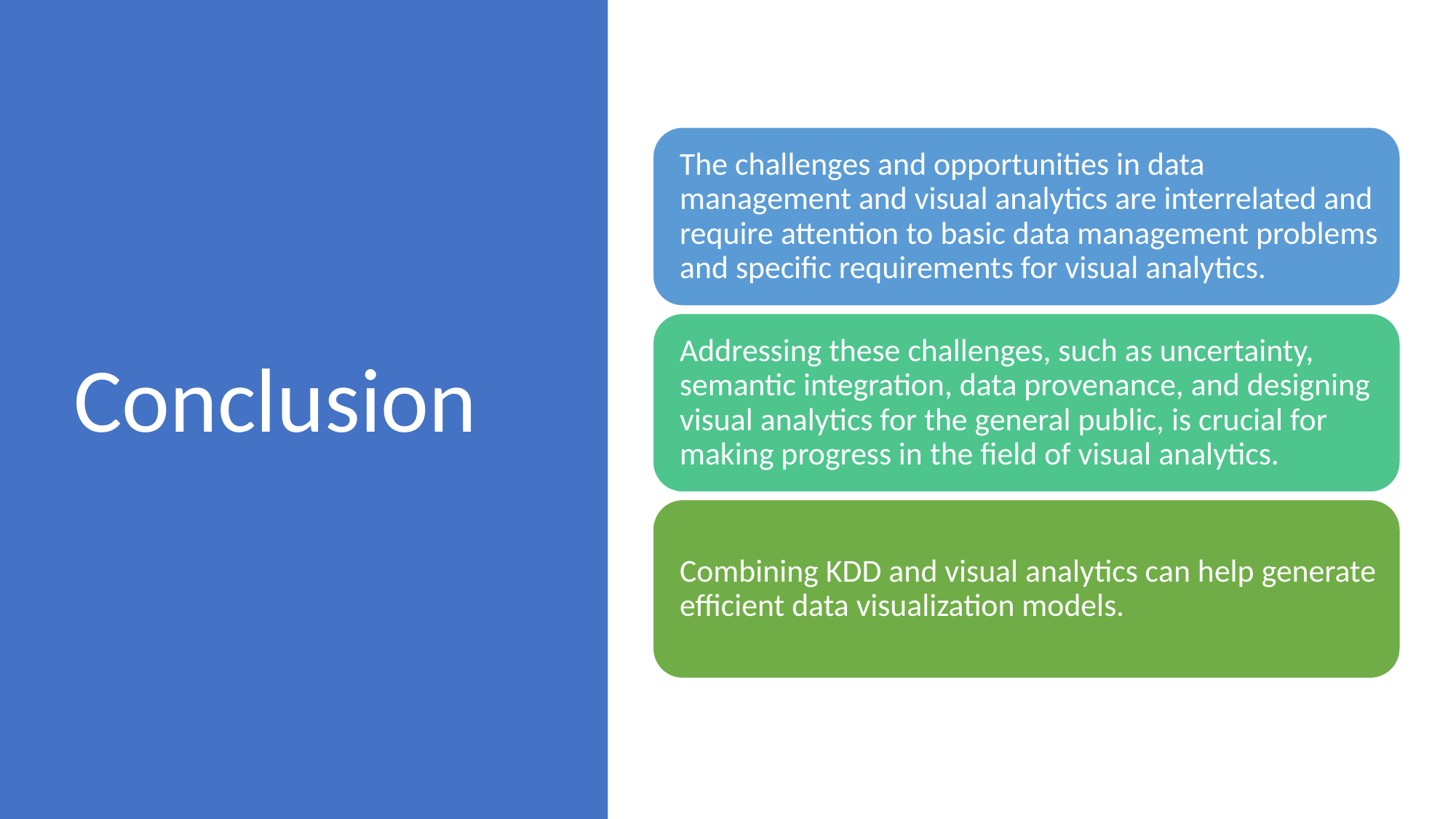

# Conclusion
The challenges and opportunities in data management and visual analytics are interrelated and require attention to basic data management problems and specific requirements for visual analytics.
Addressing these challenges, such as uncertainty, semantic integration, data provenance, and designing visual analytics for the general public, is crucial for making progress in the field of visual analytics.
Combining KDD and visual analytics can help generate efficient data visualization models.